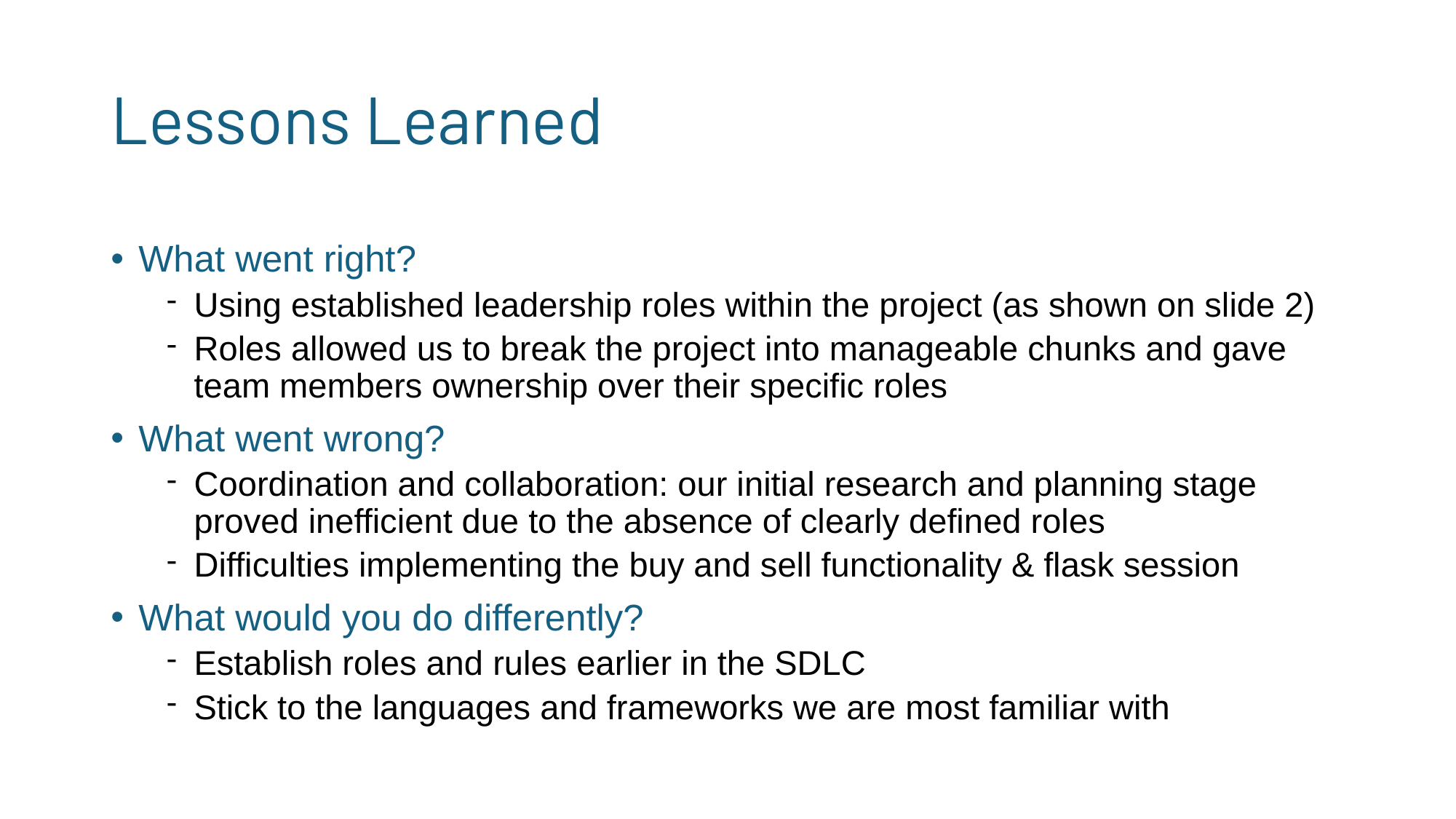

# Lessons Learned

What went right?
Using established leadership roles within the project (as shown on slide 2)
Roles allowed us to break the project into manageable chunks and gave team members ownership over their specific roles
What went wrong?
Coordination and collaboration: our initial research and planning stage proved inefficient due to the absence of clearly defined roles
Difficulties implementing the buy and sell functionality & flask session
What would you do differently?
Establish roles and rules earlier in the SDLC
Stick to the languages and frameworks we are most familiar with